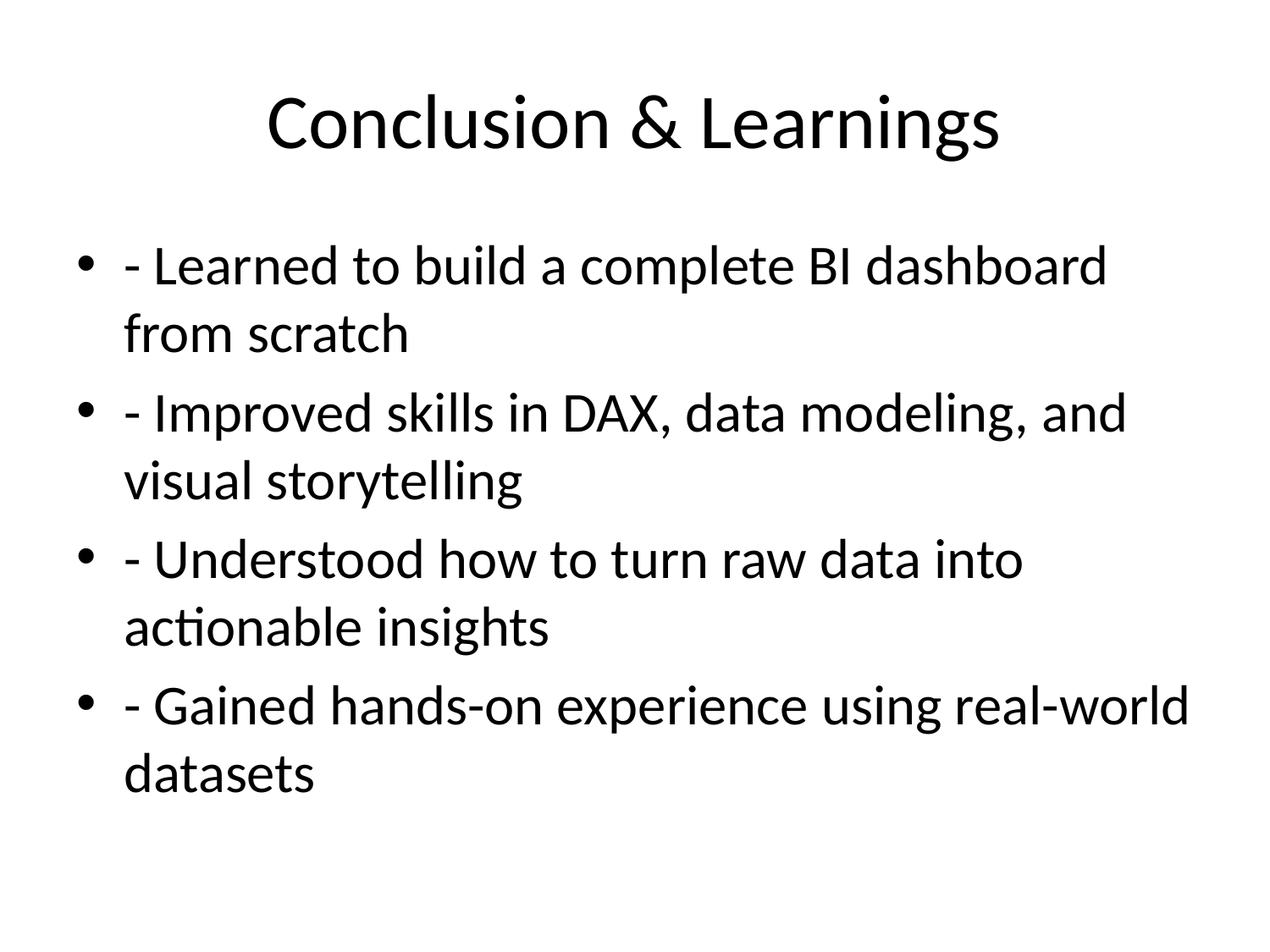

# Conclusion & Learnings
- Learned to build a complete BI dashboard from scratch
- Improved skills in DAX, data modeling, and visual storytelling
- Understood how to turn raw data into actionable insights
- Gained hands-on experience using real-world datasets